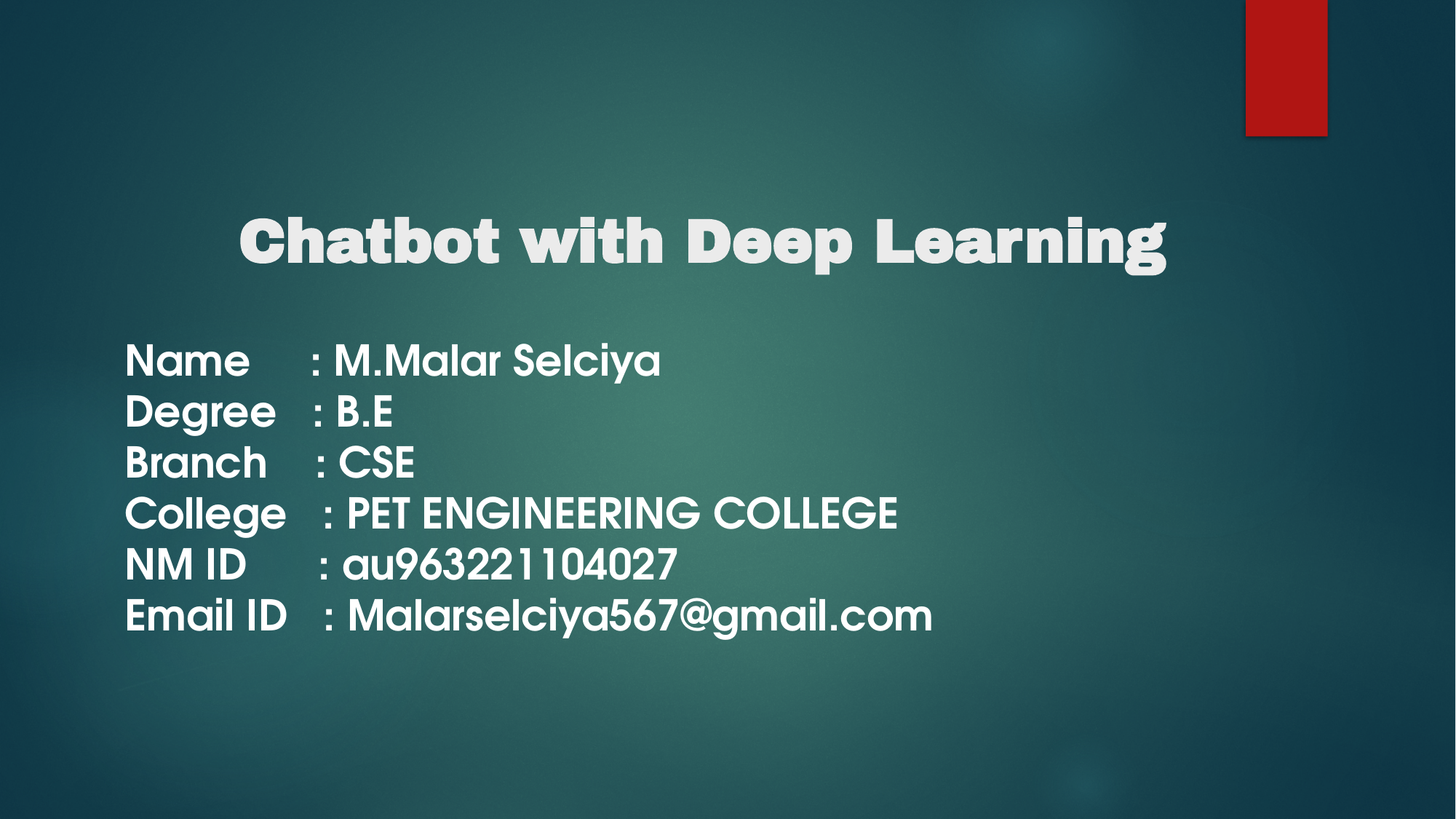

# Chatbot with Deep Learning
By:
Name     : M.Malar Selciya
Degree   : B.E
Branch    : CSE
College   : PET ENGINEERING COLLEGE
NM ID      : au963221104027
Email ID   : Malarselciya567@gmail.com